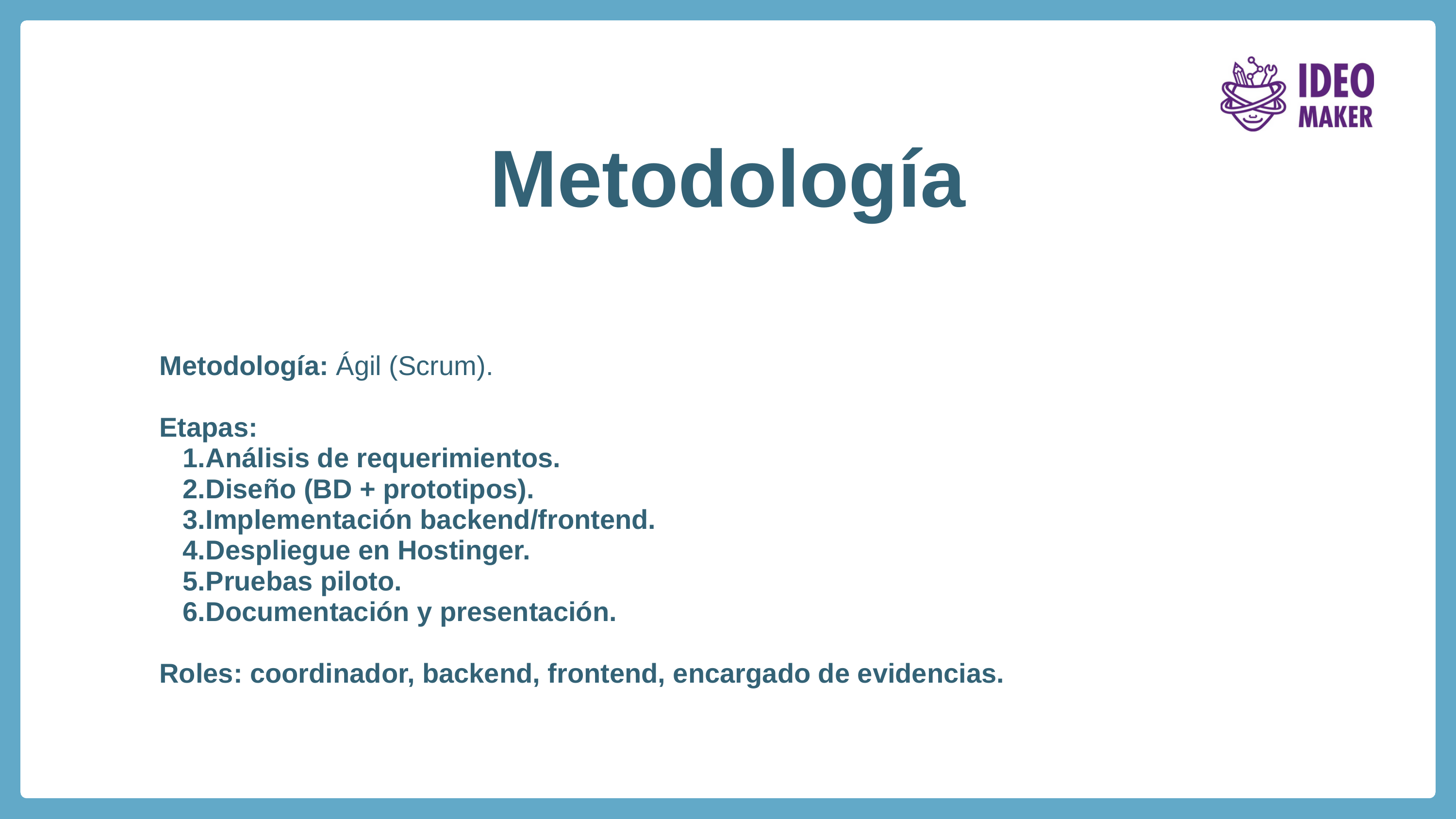

Metodología
Metodología: Ágil (Scrum).

Etapas:
Análisis de requerimientos.
Diseño (BD + prototipos).
Implementación backend/frontend.
Despliegue en Hostinger.
Pruebas piloto.
Documentación y presentación.

Roles: coordinador, backend, frontend, encargado de evidencias.